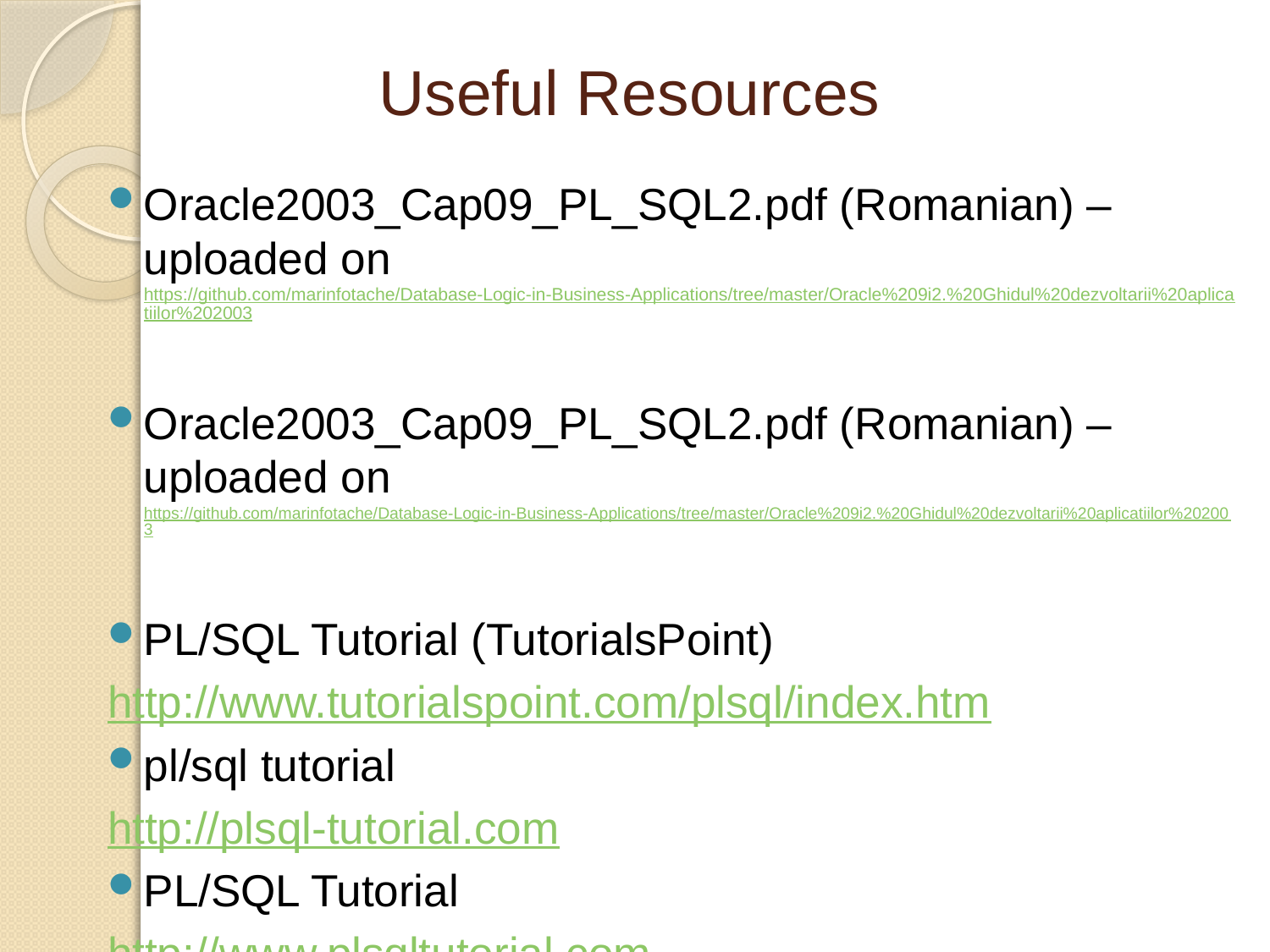

# Useful Resources
Oracle2003_Cap09_PL_SQL2.pdf (Romanian) – uploaded on https://github.com/marinfotache/Database-Logic-in-Business-Applications/tree/master/Oracle%209i2.%20Ghidul%20dezvoltarii%20aplicatiilor%202003

Oracle2003_Cap09_PL_SQL2.pdf (Romanian) – uploaded on https://github.com/marinfotache/Database-Logic-in-Business-Applications/tree/master/Oracle%209i2.%20Ghidul%20dezvoltarii%20aplicatiilor%202003

PL/SQL Tutorial (TutorialsPoint)
http://www.tutorialspoint.com/plsql/index.htm
pl/sql tutorial
http://plsql-tutorial.com
PL/SQL Tutorial
http://www.plsqltutorial.com